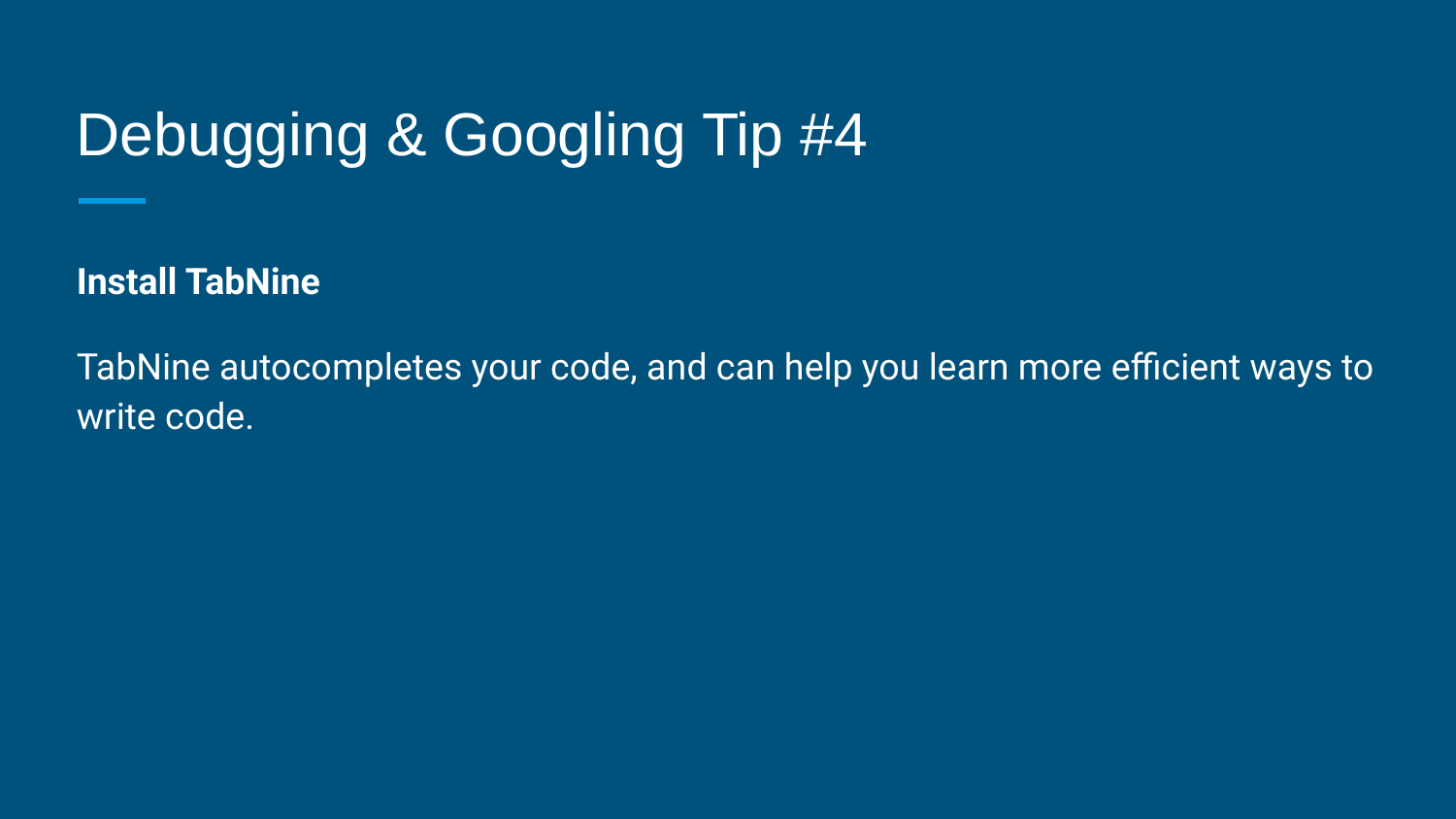

# Debugging & Googling Tip #4
Install TabNine
TabNine autocompletes your code, and can help you learn more efficient ways to write code.